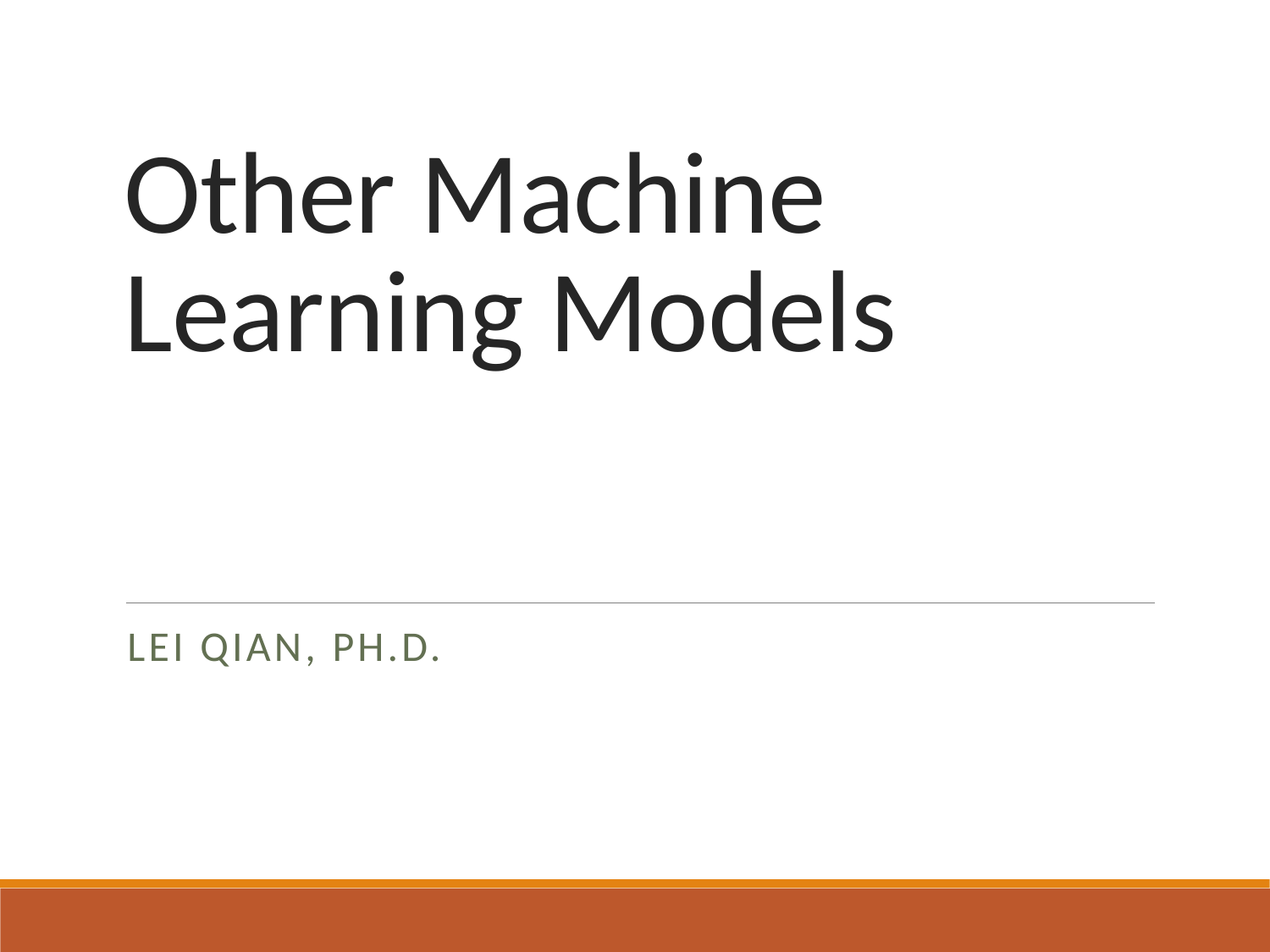

# Other Machine Learning Models
Lei Qian, Ph.D.